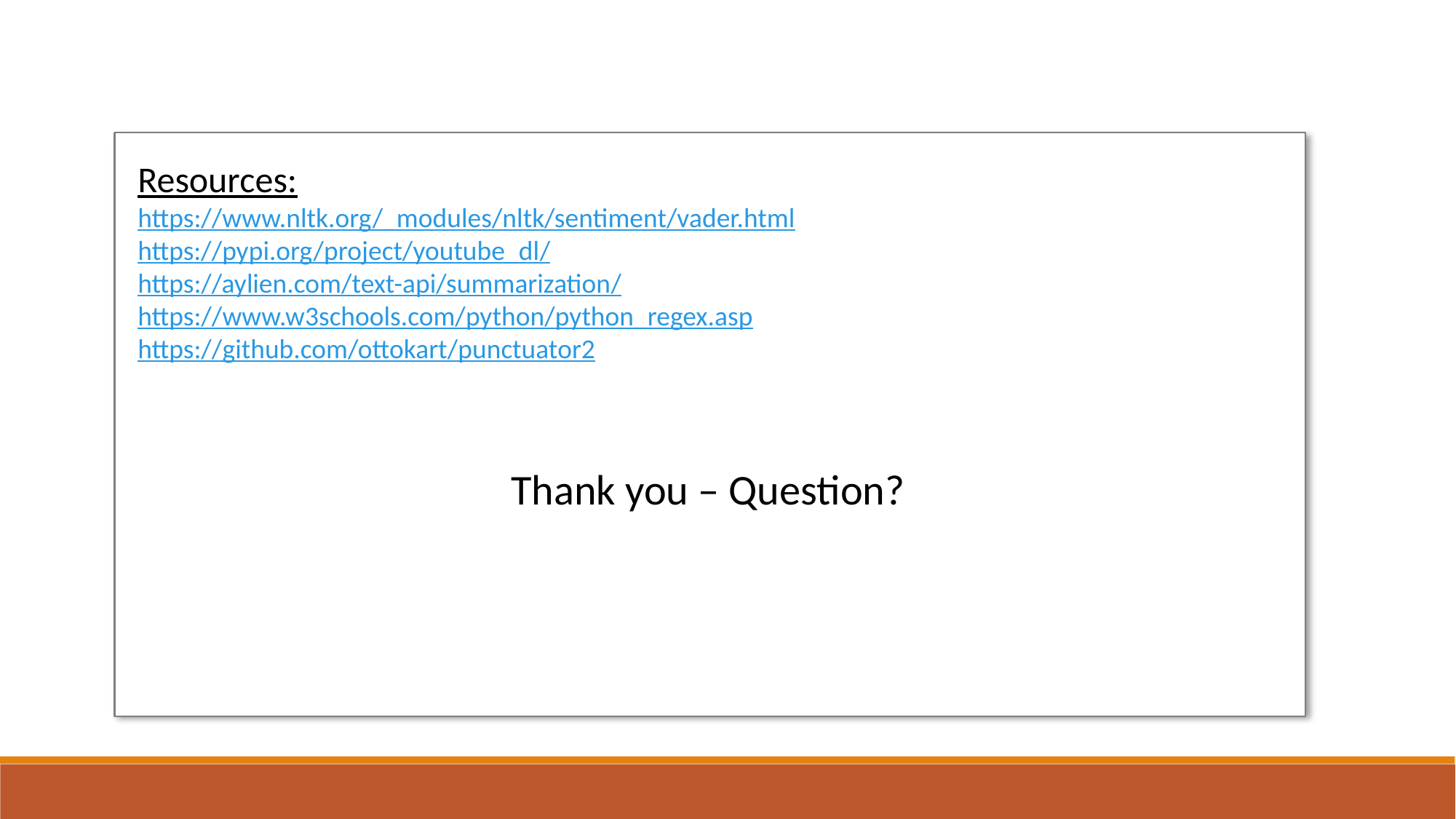

Resources:
https://www.nltk.org/_modules/nltk/sentiment/vader.html
https://pypi.org/project/youtube_dl/
https://aylien.com/text-api/summarization/
https://www.w3schools.com/python/python_regex.asp
https://github.com/ottokart/punctuator2

Thank you – Question?